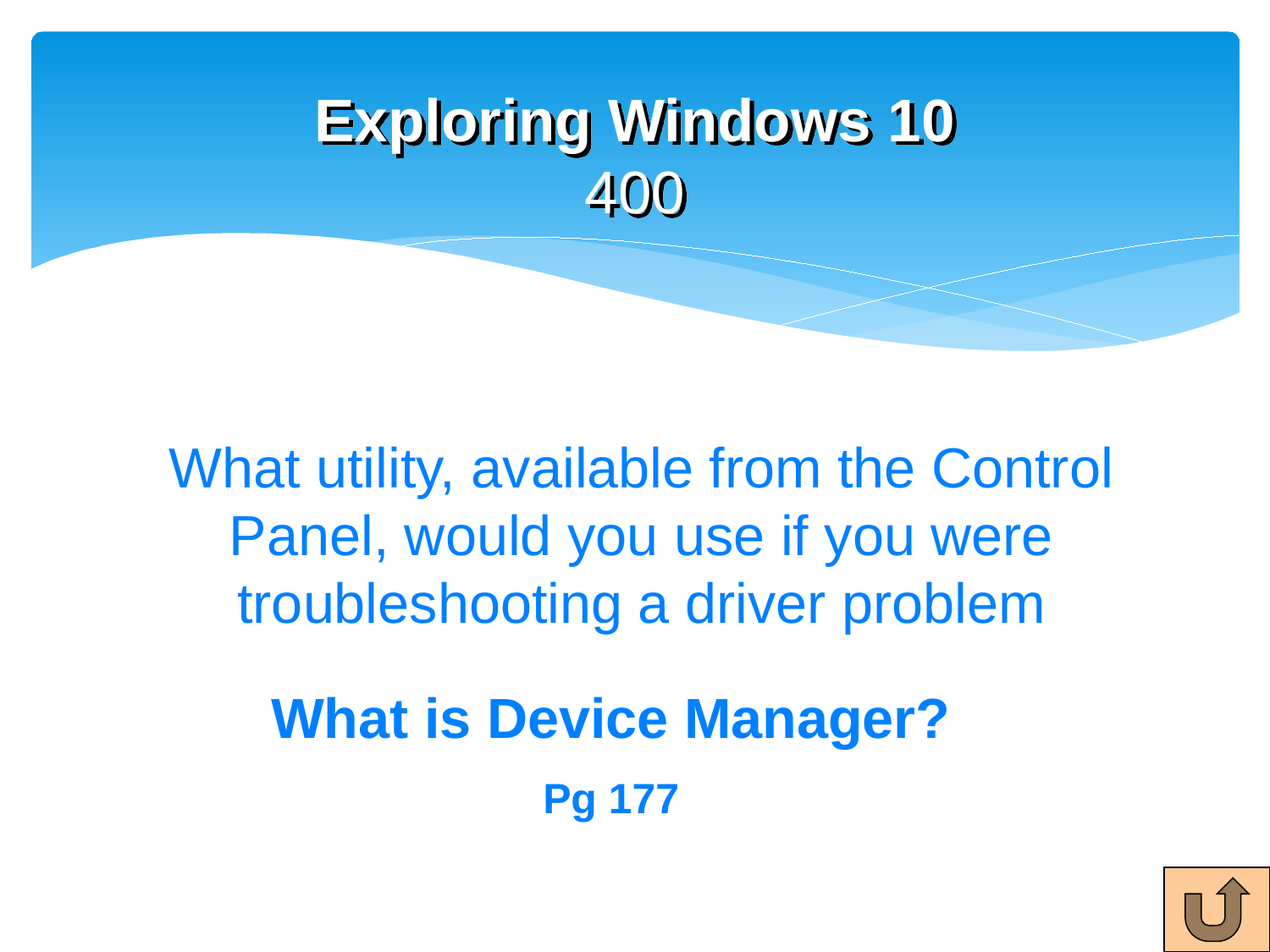

# Exploring Windows 10 400
What utility, available from the Control Panel, would you use if you were troubleshooting a driver problem
What is Device Manager?
Pg 177